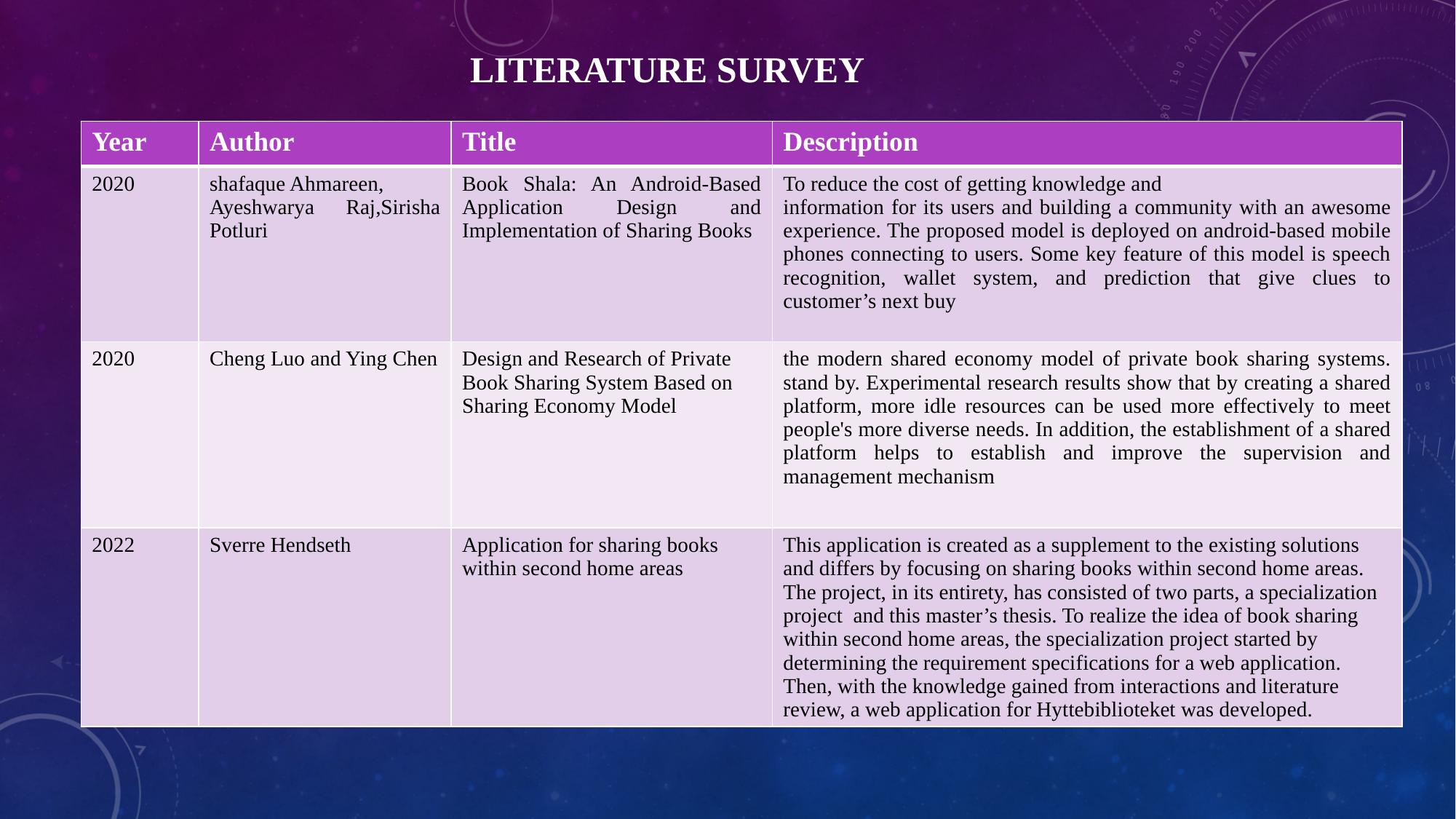

# Literature Survey
| Year | Author | Title | Description |
| --- | --- | --- | --- |
| 2020 | shafaque Ahmareen, Ayeshwarya Raj,Sirisha Potluri | Book Shala: An Android-Based Application Design and Implementation of Sharing Books | To reduce the cost of getting knowledge and information for its users and building a community with an awesome experience. The proposed model is deployed on android-based mobile phones connecting to users. Some key feature of this model is speech recognition, wallet system, and prediction that give clues to customer’s next buy |
| 2020 | Cheng Luo and Ying Chen | Design and Research of Private Book Sharing System Based on Sharing Economy Model | the modern shared economy model of private book sharing systems. stand by. Experimental research results show that by creating a shared platform, more idle resources can be used more effectively to meet people's more diverse needs. In addition, the establishment of a shared platform helps to establish and improve the supervision and management mechanism |
| 2022 | Sverre Hendseth | Application for sharing books within second home areas | This application is created as a supplement to the existing solutions and differs by focusing on sharing books within second home areas. The project, in its entirety, has consisted of two parts, a specialization project and this master’s thesis. To realize the idea of book sharing within second home areas, the specialization project started by determining the requirement specifications for a web application. Then, with the knowledge gained from interactions and literature review, a web application for Hyttebiblioteket was developed. |